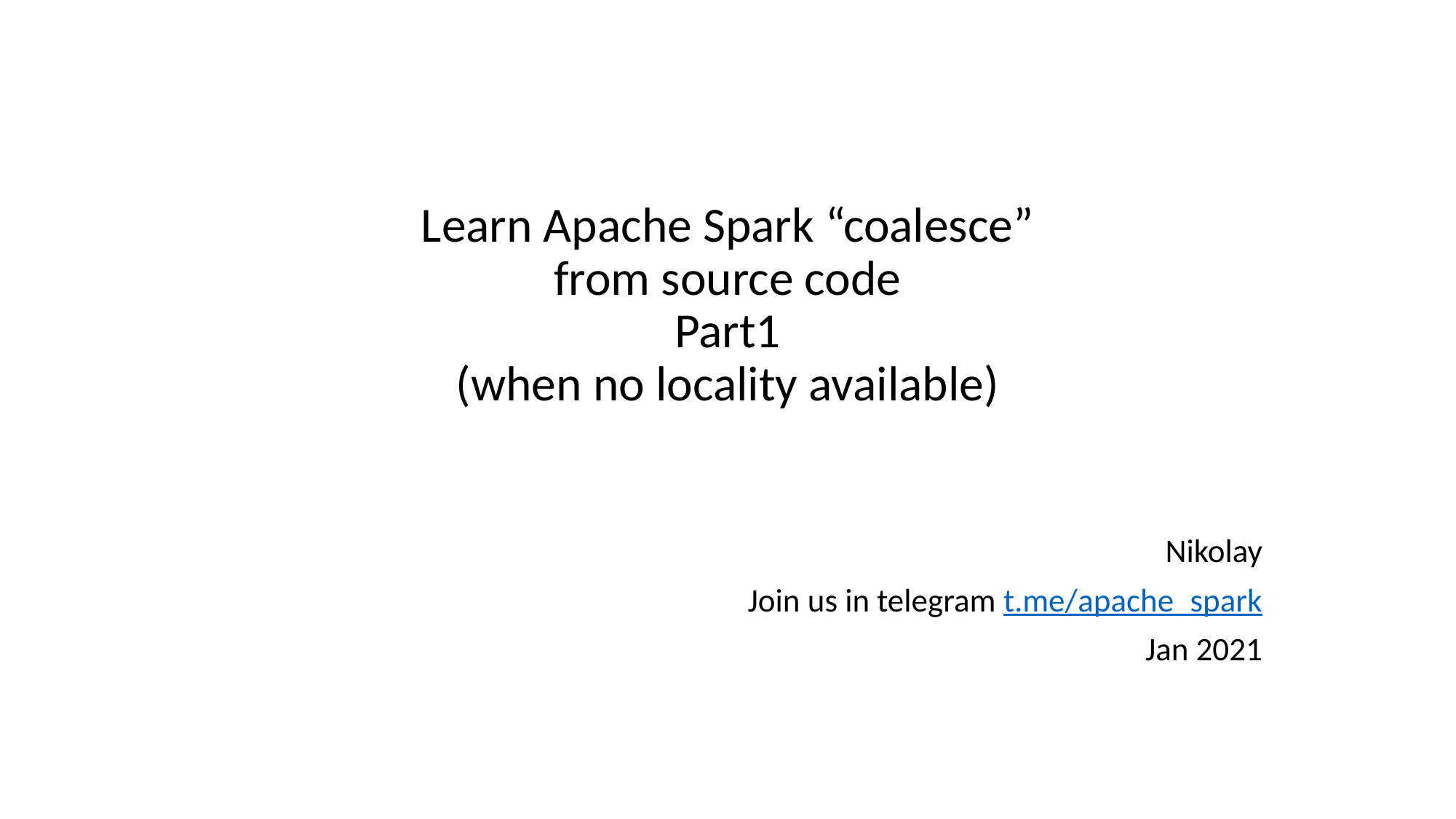

# Learn Apache Spark “coalesce” from source code Part1 (when no locality available)

Nikolay
Join us in telegram t.me/apache_spark
Jan 2021